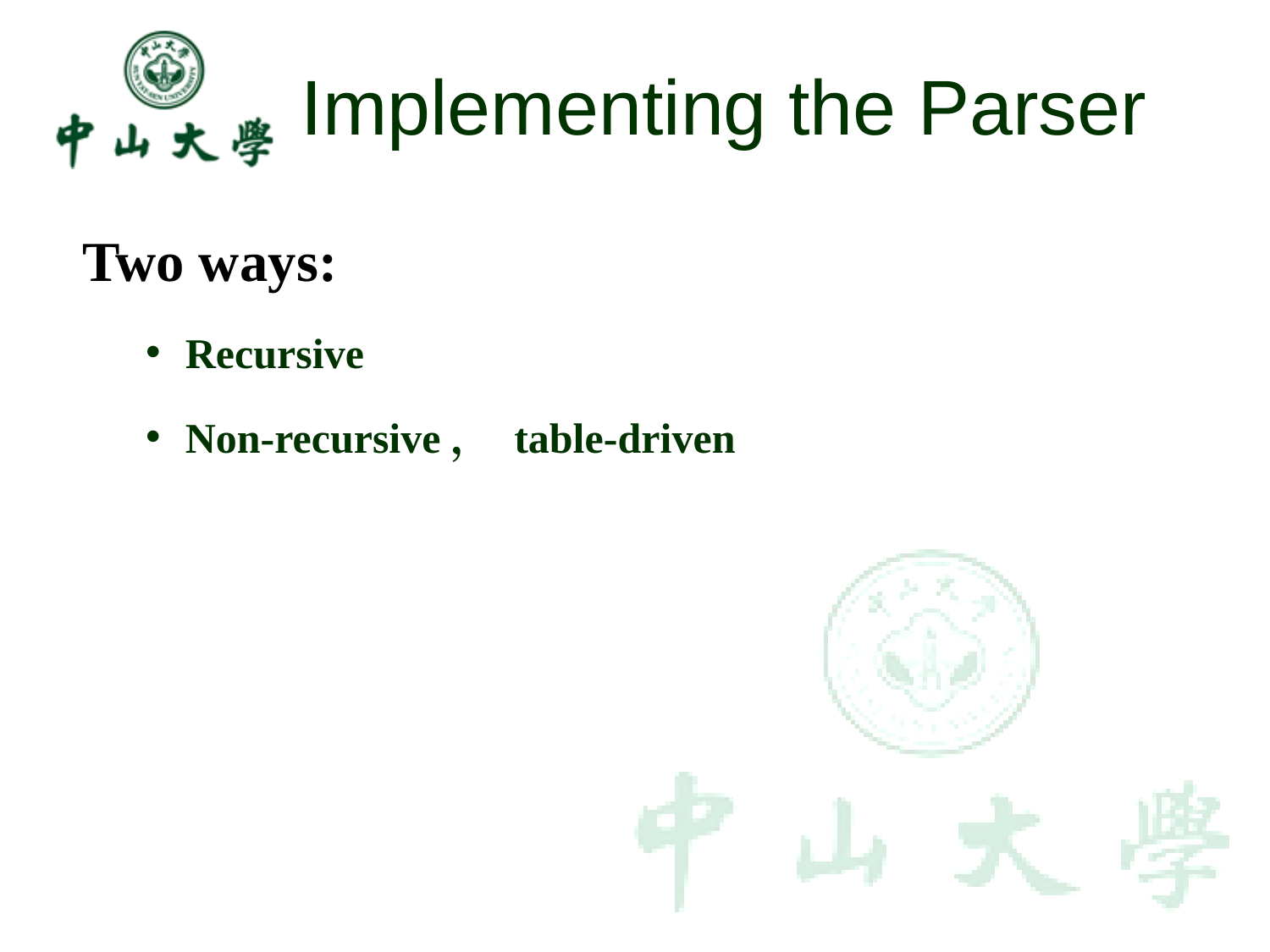

# Implementing the Parser
Two ways:
Recursive
Non-recursive， table-driven